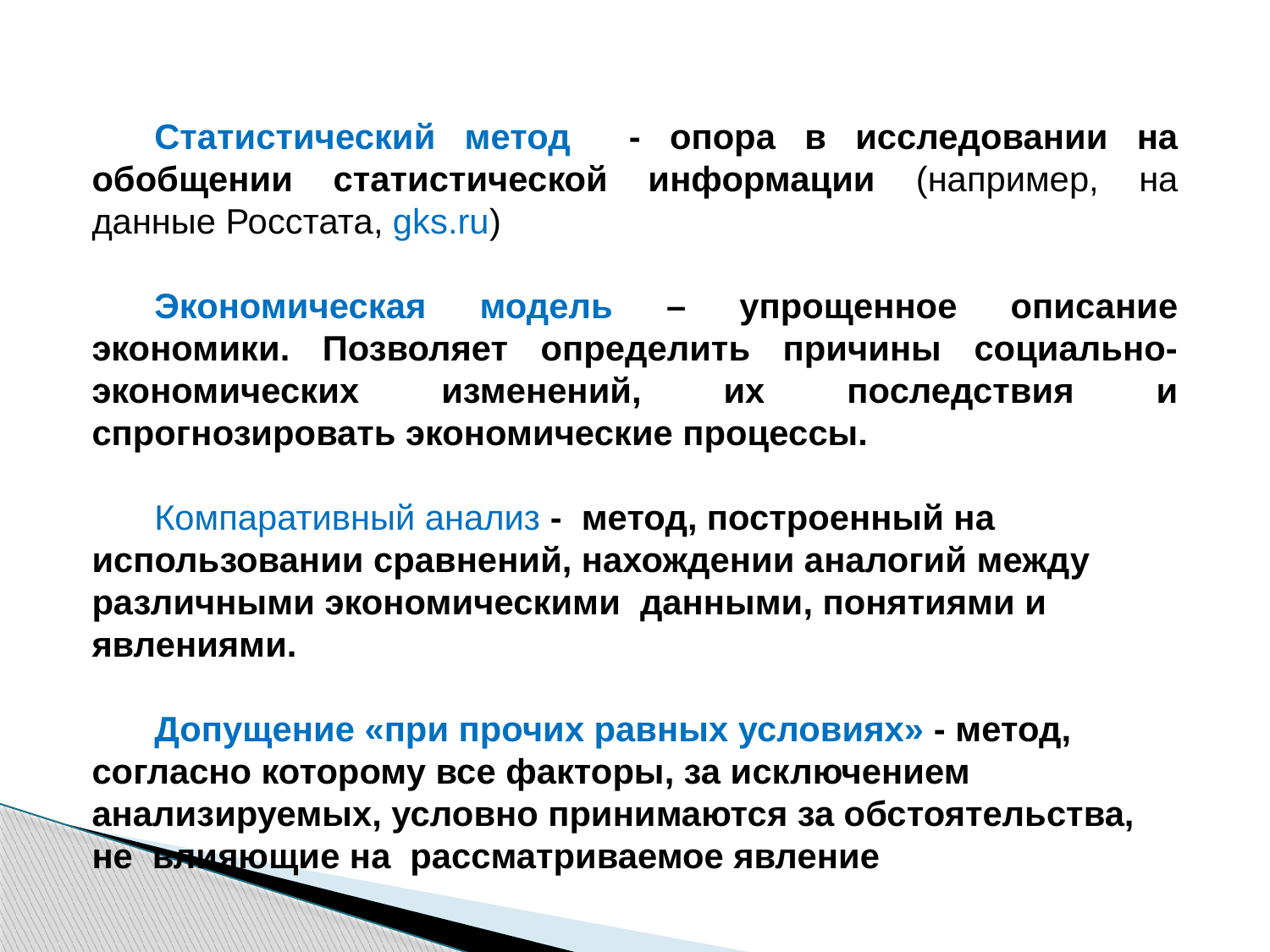

Статистический метод  - опора в исследовании на обобщении статистической информации (например, на данные Росстата, gks.ru)

Экономическая модель – упрощенное описание экономики. Позволяет определить причины социально-экономических изменений, их последствия и спрогнозировать экономические процессы.

Компаративный анализ -  метод, построенный на использовании сравнений, нахождении аналогий между различными экономическими  данными, понятиями и явлениями.

Допущение «при прочих равных условиях» - метод, согласно которому все факторы, за исключением анализируемых, условно принимаются за обстоятельства, не  влияющие на  рассматриваемое явление